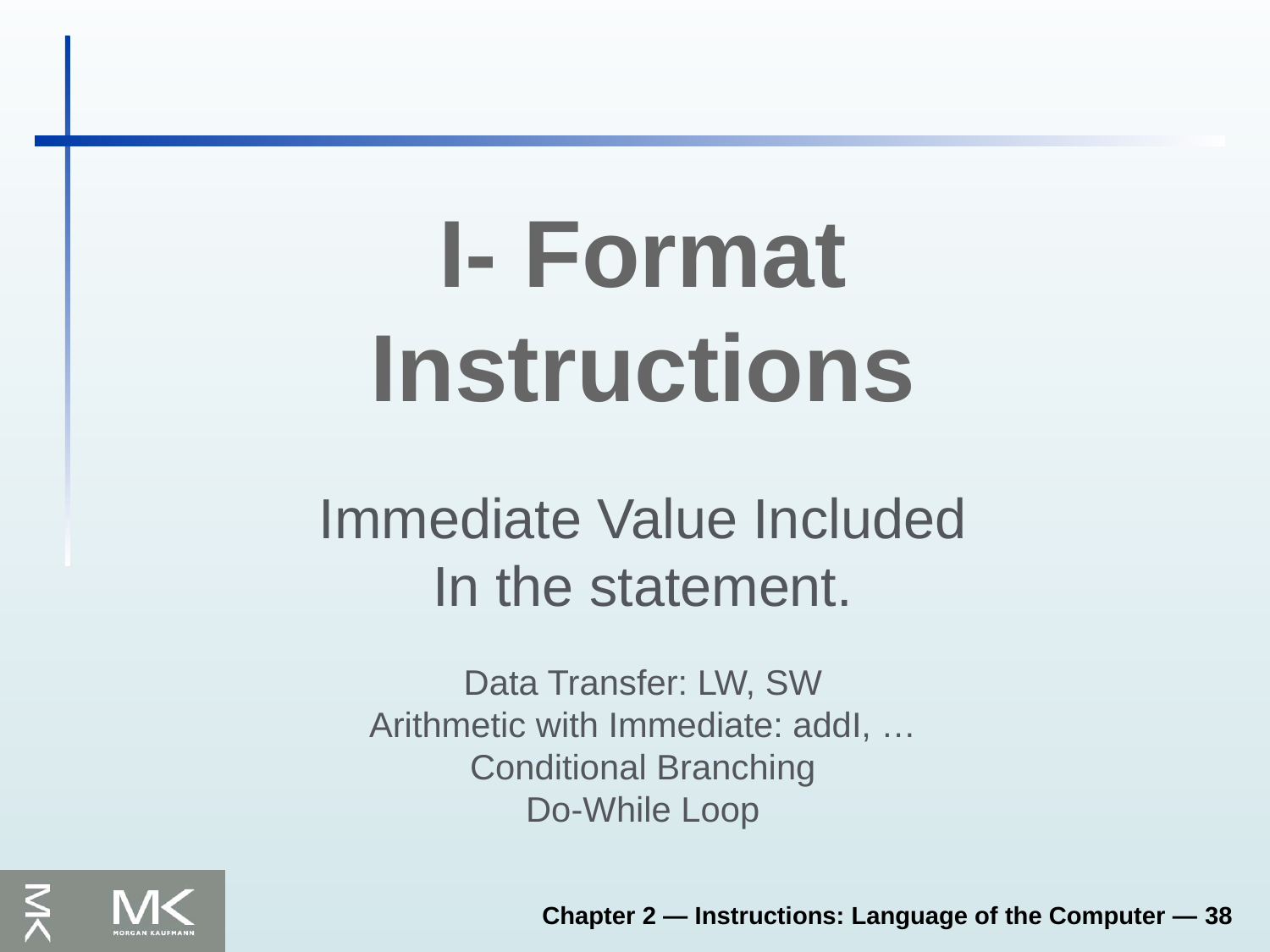

I- Format
Instructions
Immediate Value Included
In the statement.

Data Transfer: LW, SW
Arithmetic with Immediate: addI, …
Conditional Branching
Do-While Loop
Chapter 2 — Instructions: Language of the Computer — 38